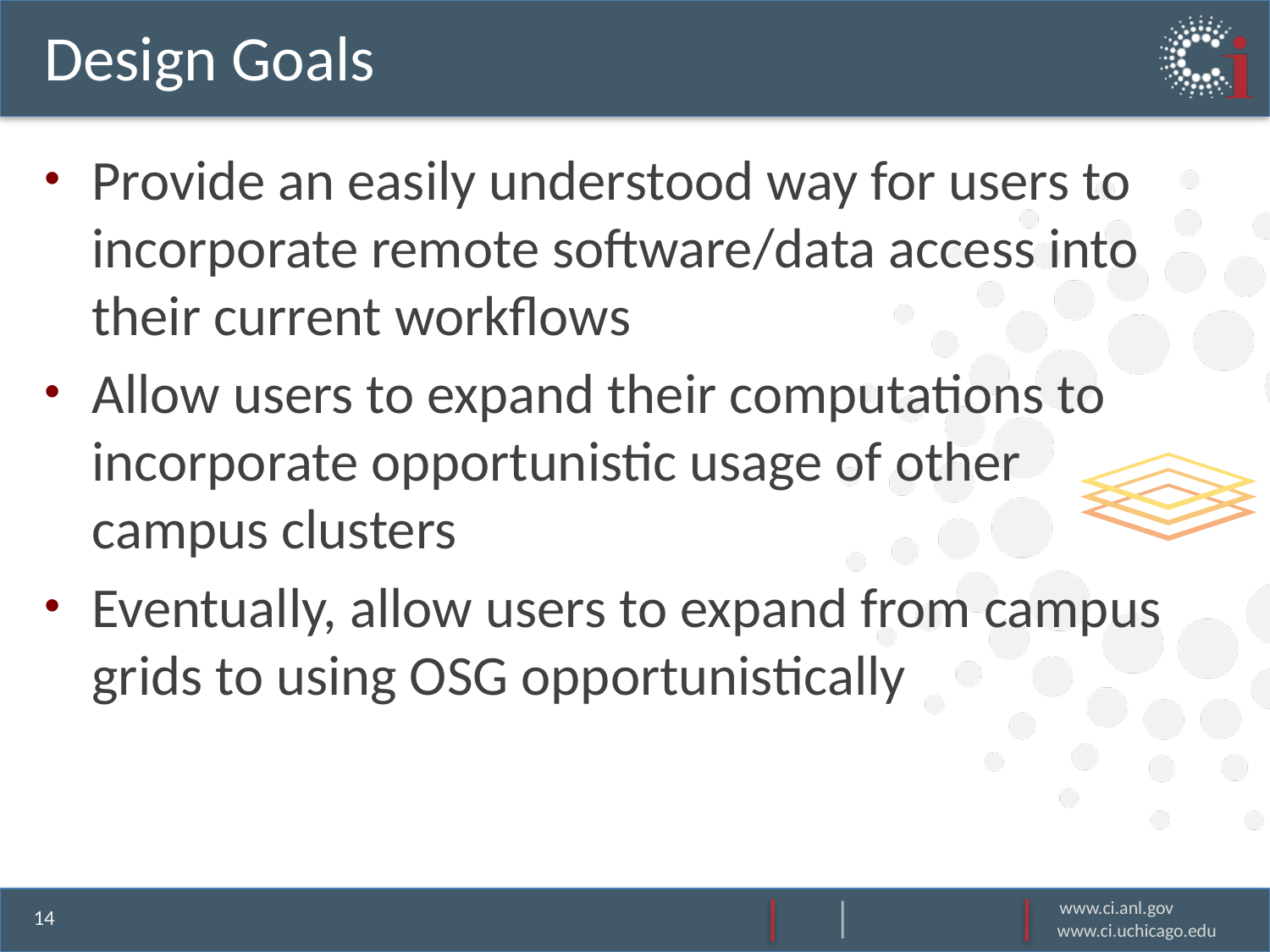

# Design Goals
Provide an easily understood way for users to incorporate remote software/data access into their current workflows
Allow users to expand their computations to incorporate opportunistic usage of other campus clusters
Eventually, allow users to expand from campus grids to using OSG opportunistically